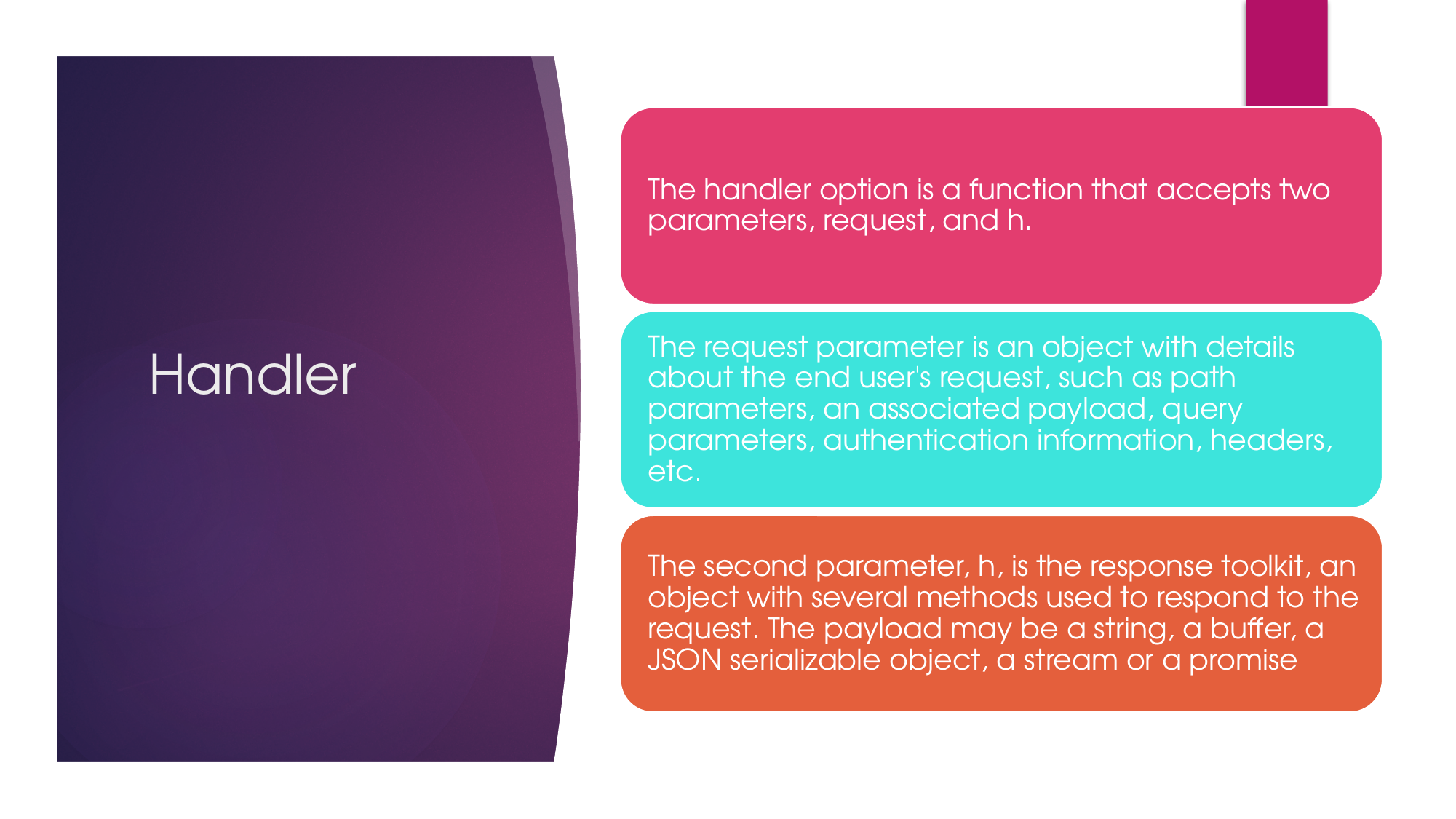

The handler option is a function that accepts two parameters, request, and h.
The request parameter is an object with details about the end user's request, such as path parameters, an associated payload, query parameters, authentication information, headers, etc.
The second parameter, h, is the response toolkit, an object with several methods used to respond to the request. The payload may be a string, a buffer, a JSON serializable object, a stream or a promise
# Handler